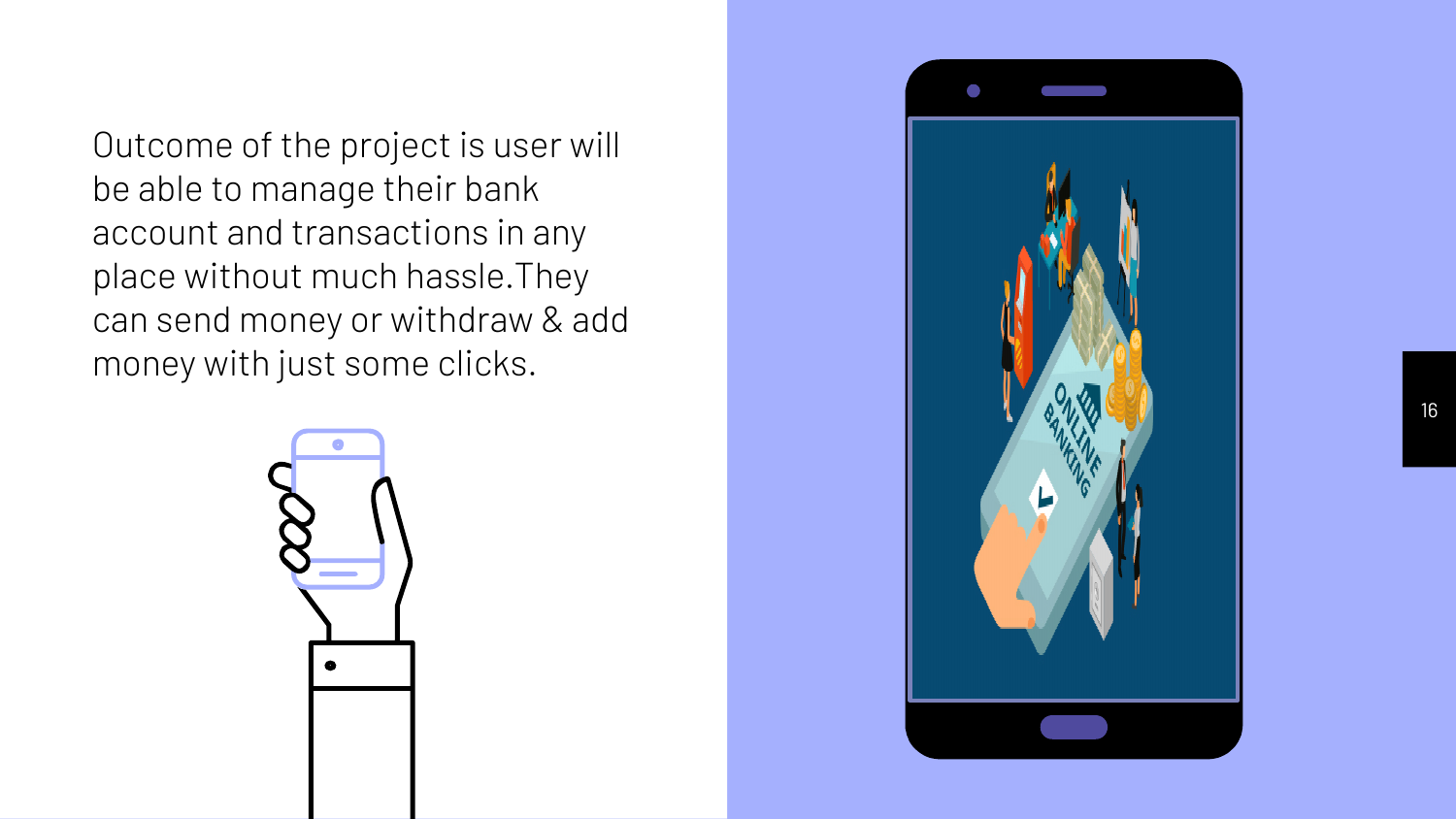

Outcome of the project is user will be able to manage their bank account and transactions in any place without much hassle.They can send money or withdraw & add money with just some clicks.

16